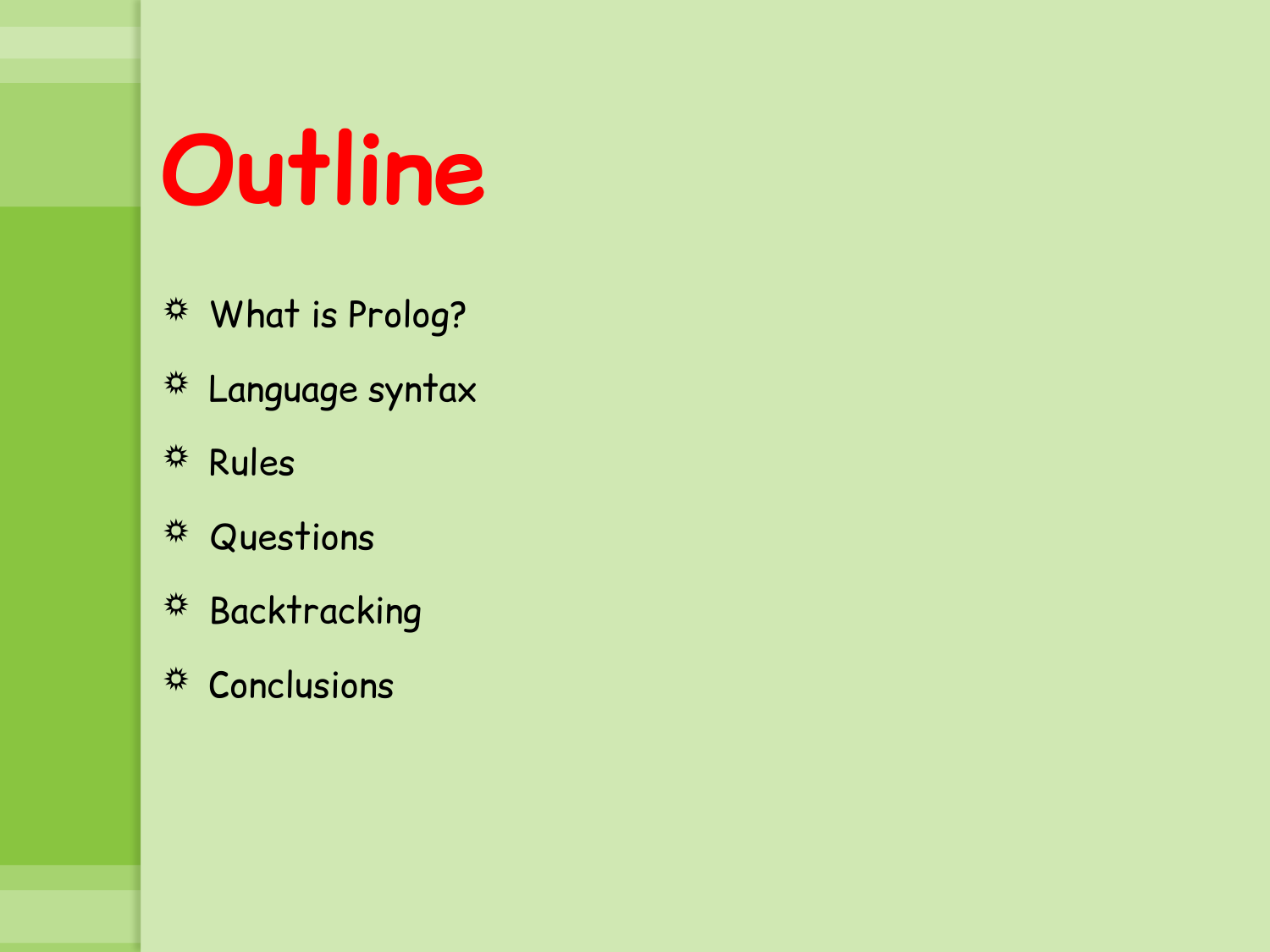

# Outline
What is Prolog?
Language syntax
Rules
Questions
Backtracking
Conclusions